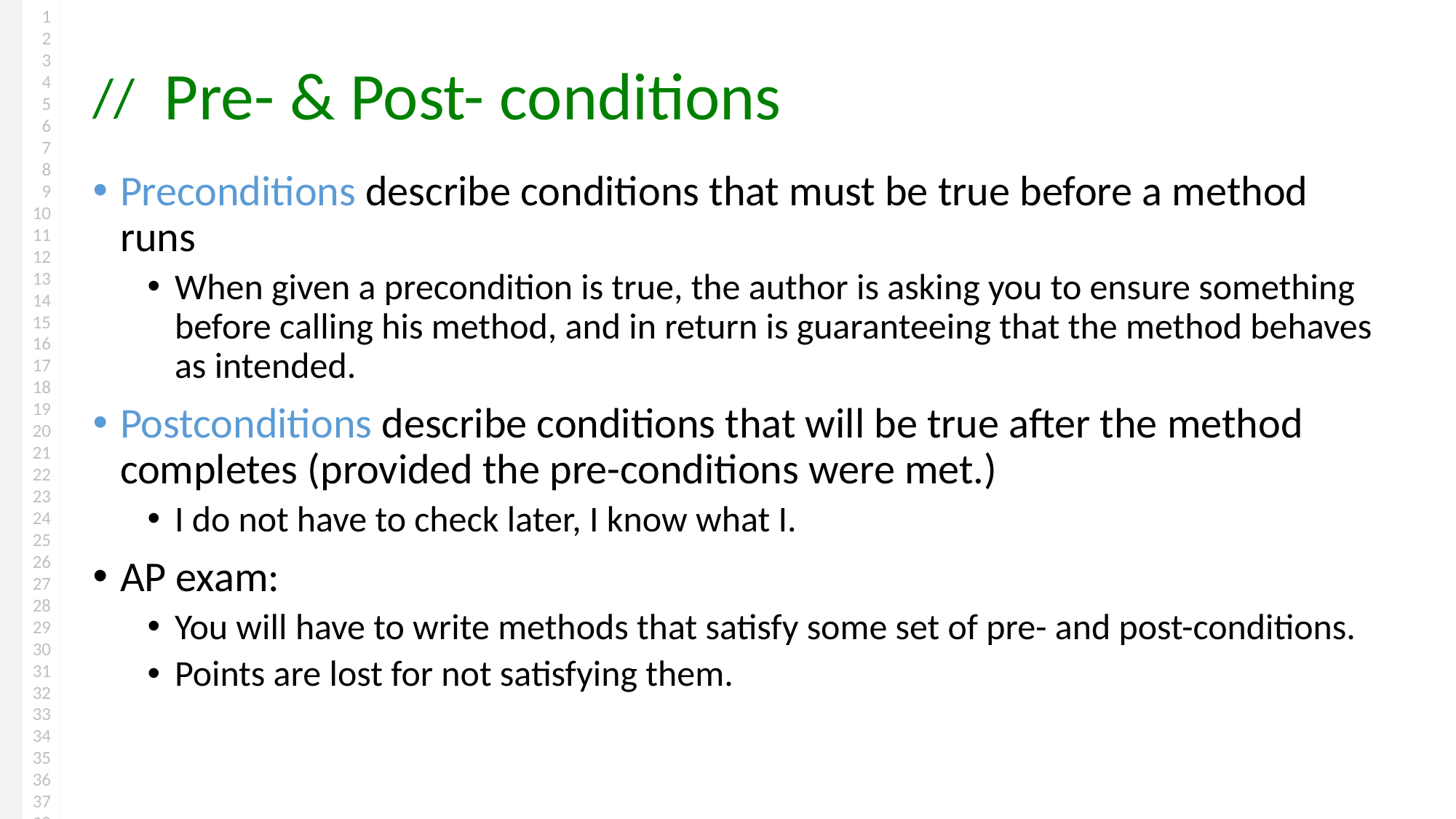

# Pre- & Post- conditions
Preconditions describe conditions that must be true before a method runs
When given a precondition is true, the author is asking you to ensure something before calling his method, and in return is guaranteeing that the method behaves as intended.
Postconditions describe conditions that will be true after the method completes (provided the pre-conditions were met.)
I do not have to check later, I know what I.
AP exam:
You will have to write methods that satisfy some set of pre- and post-conditions.
Points are lost for not satisfying them.